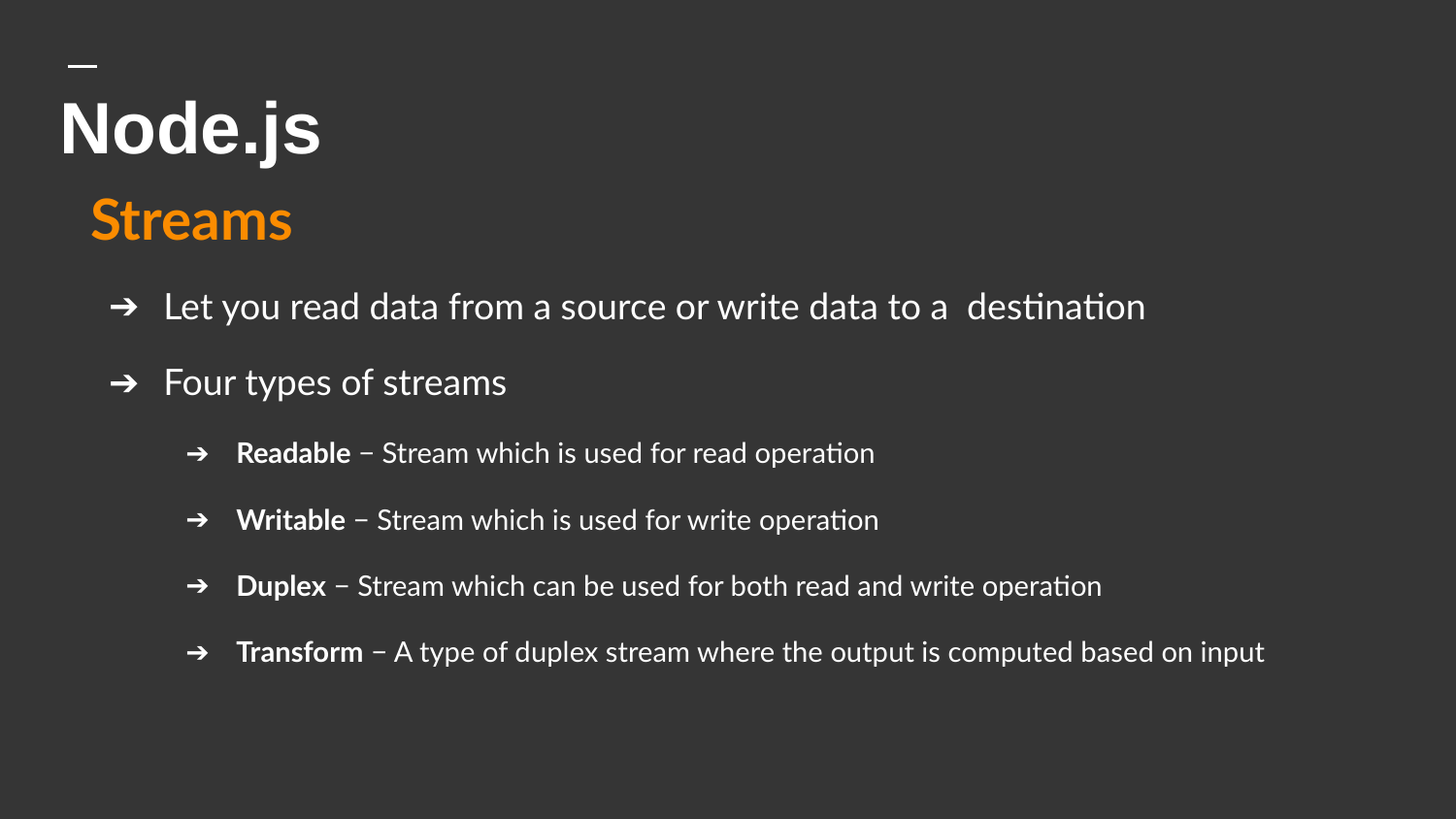

# Node.js
Streams
Let you read data from a source or write data to a  destination
Four types of streams
Readable − Stream which is used for read operation
Writable − Stream which is used for write operation
Duplex − Stream which can be used for both read and write operation
Transform − A type of duplex stream where the output is computed based on input